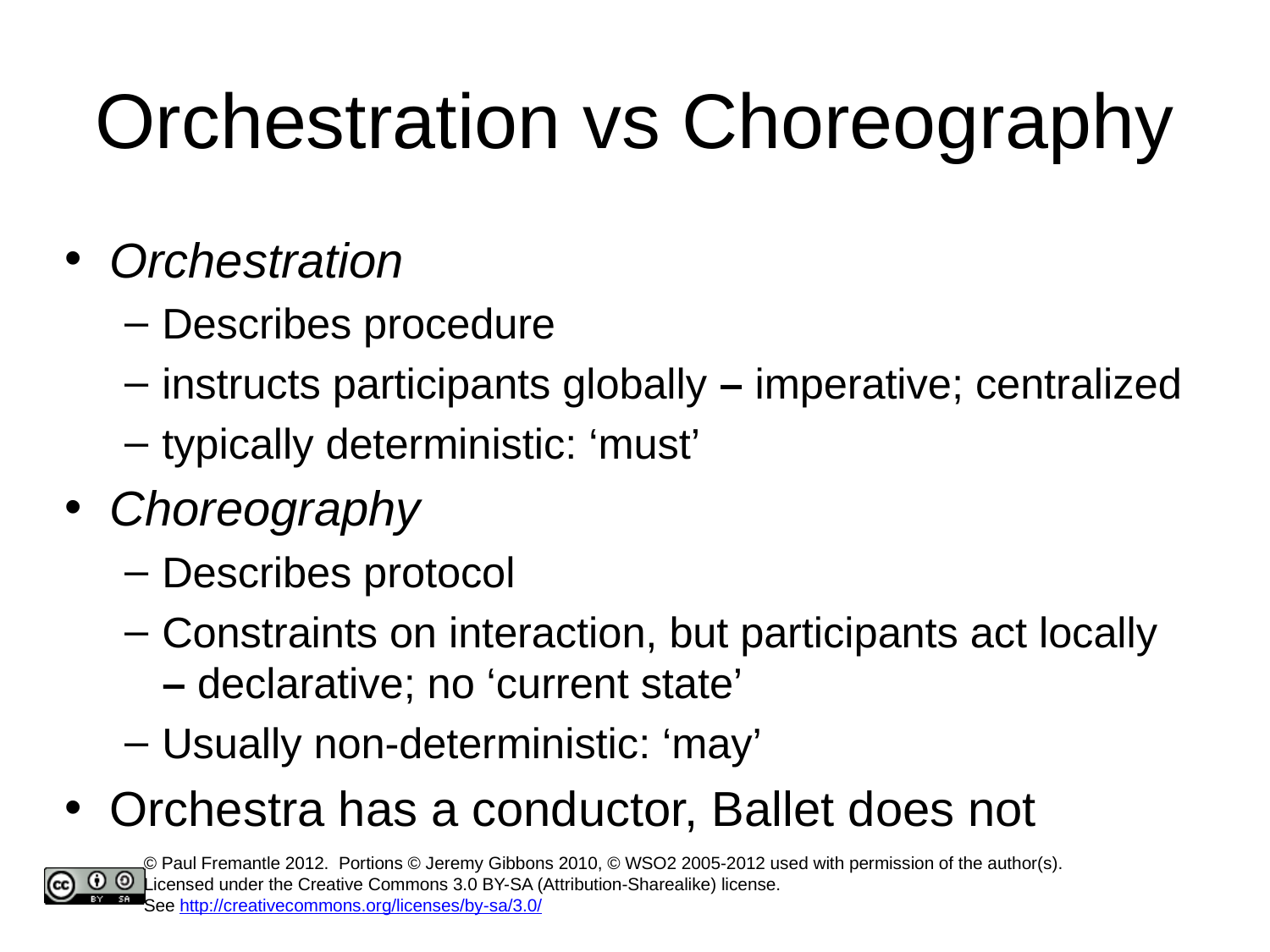

# Orchestration vs Choreography
Orchestration
Describes procedure
instructs participants globally – imperative; centralized
typically deterministic: ‘must’
Choreography
Describes protocol
Constraints on interaction, but participants act locally – declarative; no ‘current state’
Usually non-deterministic: ‘may’
Orchestra has a conductor, Ballet does not